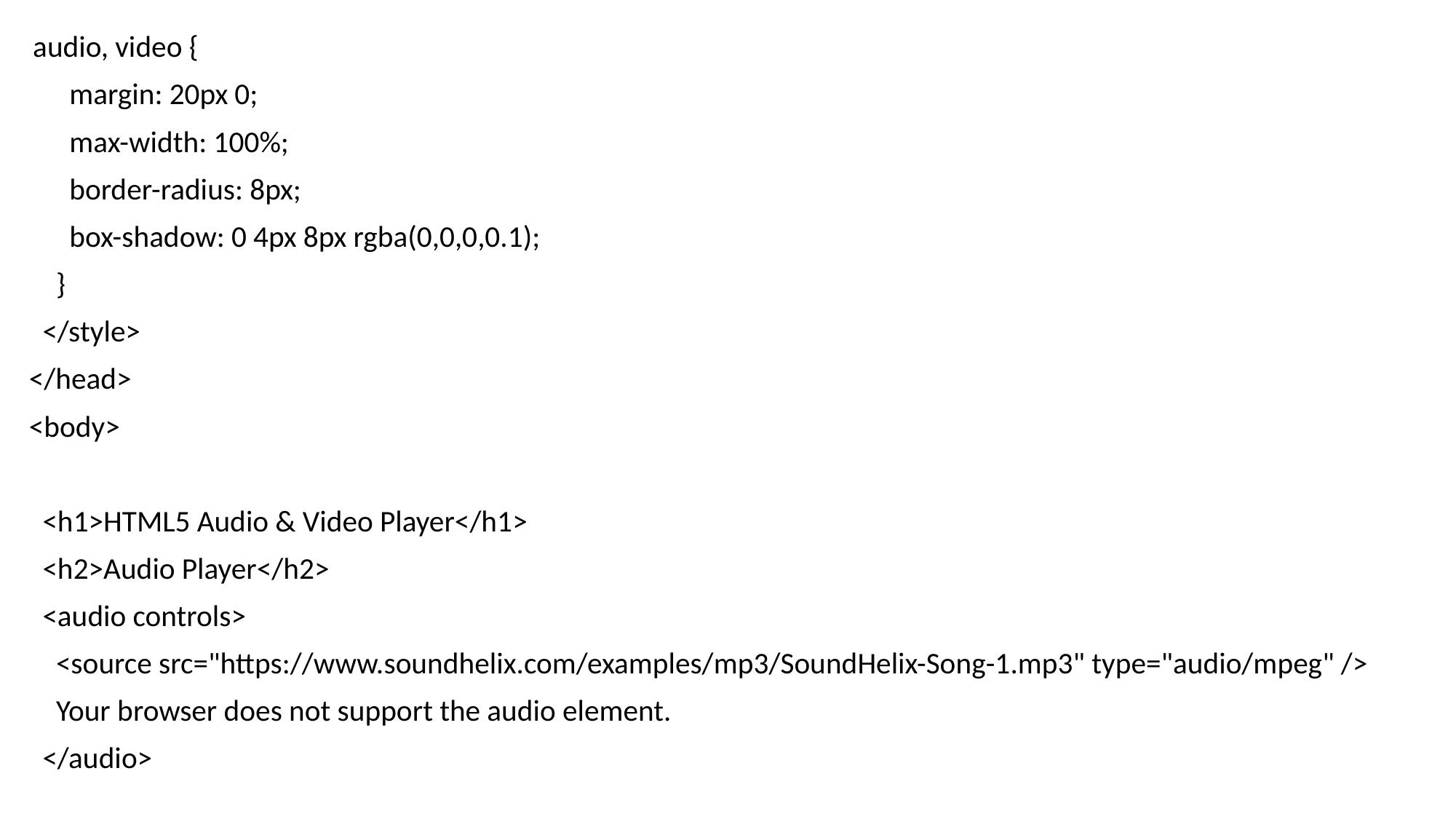

audio, video {
      margin: 20px 0;
      max-width: 100%;
      border-radius: 8px;
      box-shadow: 0 4px 8px rgba(0,0,0,0.1);
    }
  </style>
</head>
<body>

  <h1>HTML5 Audio & Video Player</h1>
  <h2>Audio Player</h2>
  <audio controls>
    <source src="https://www.soundhelix.com/examples/mp3/SoundHelix-Song-1.mp3" type="audio/mpeg" />
    Your browser does not support the audio element.
  </audio>